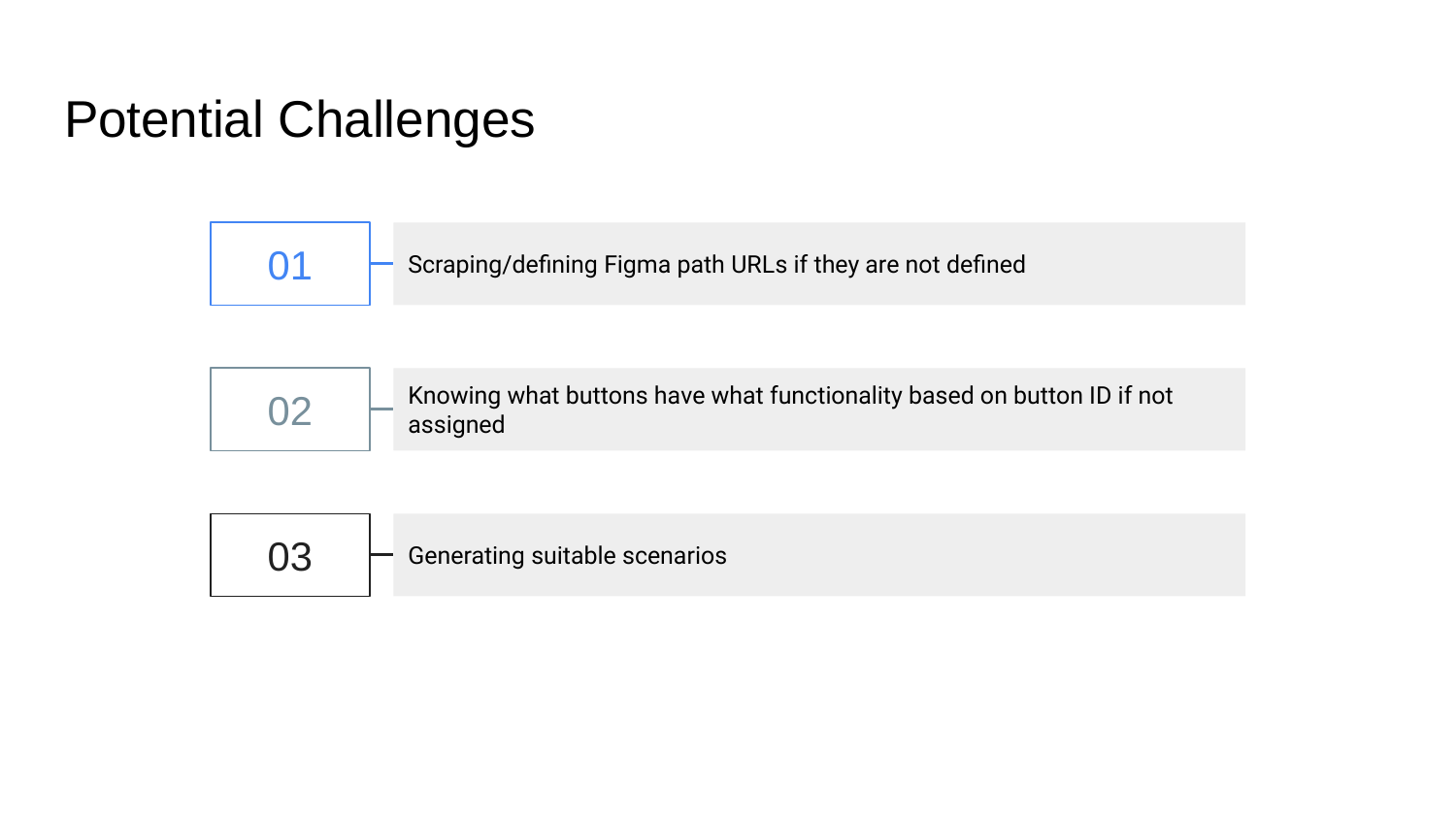

# Potential Challenges
01
Scraping/defining Figma path URLs if they are not defined
02
Knowing what buttons have what functionality based on button ID if not assigned
03
Generating suitable scenarios